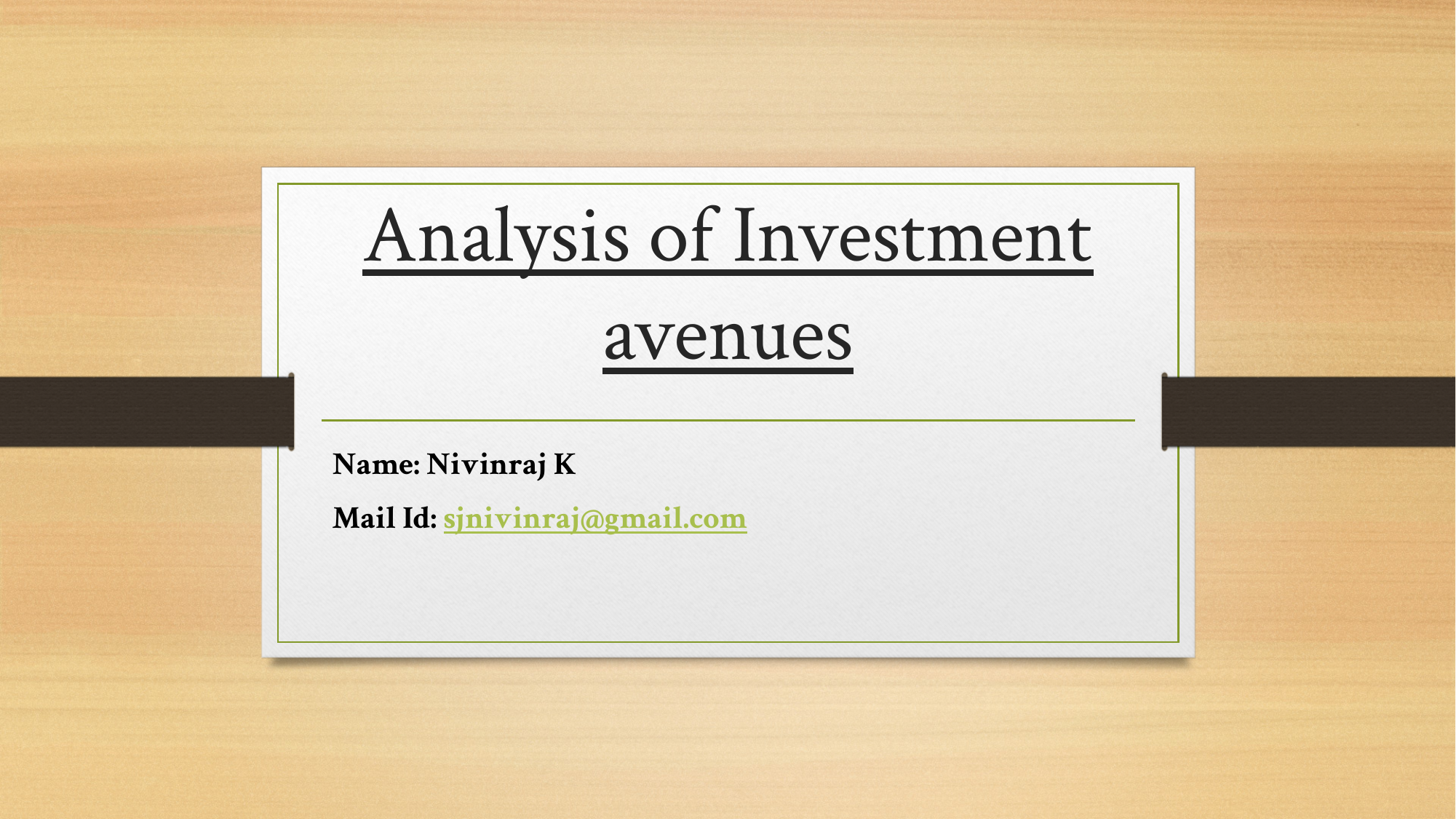

# Analysis of Investment avenues
Name: Nivinraj K
Mail Id: sjnivinraj@gmail.com